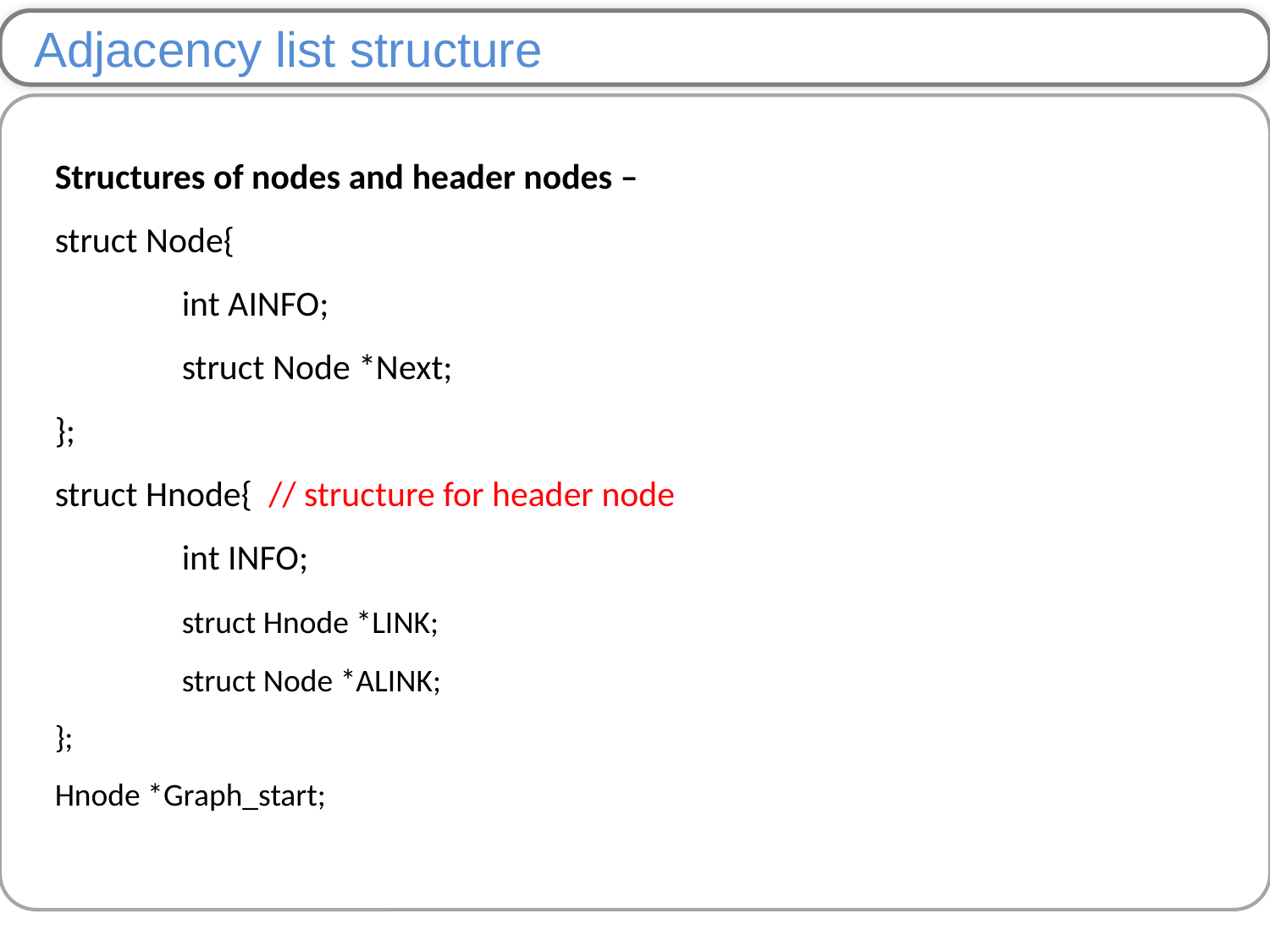

Adjacency list structure

Structures of nodes and header nodes –
struct Node{
 	int AINFO;
	struct Node *Next;
};
struct Hnode{  // structure for header node
 	int INFO;
 	struct Hnode *LINK;
 	struct Node *ALINK;
};
Hnode *Graph_start;